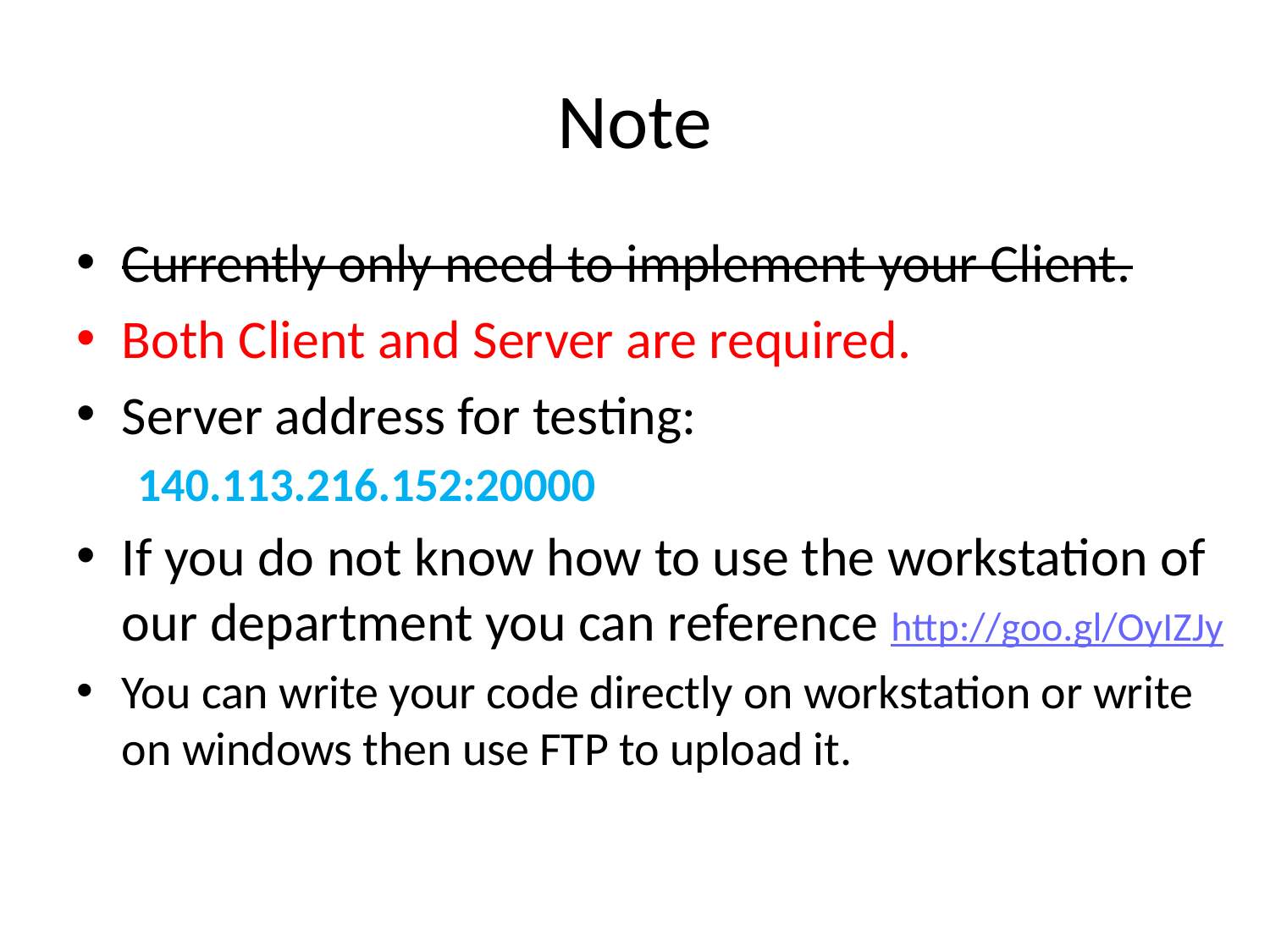

# Note
Currently only need to implement your Client.
Both Client and Server are required.
Server address for testing:
140.113.216.152:20000
If you do not know how to use the workstation of our department you can reference http://goo.gl/OyIZJy
You can write your code directly on workstation or write on windows then use FTP to upload it.